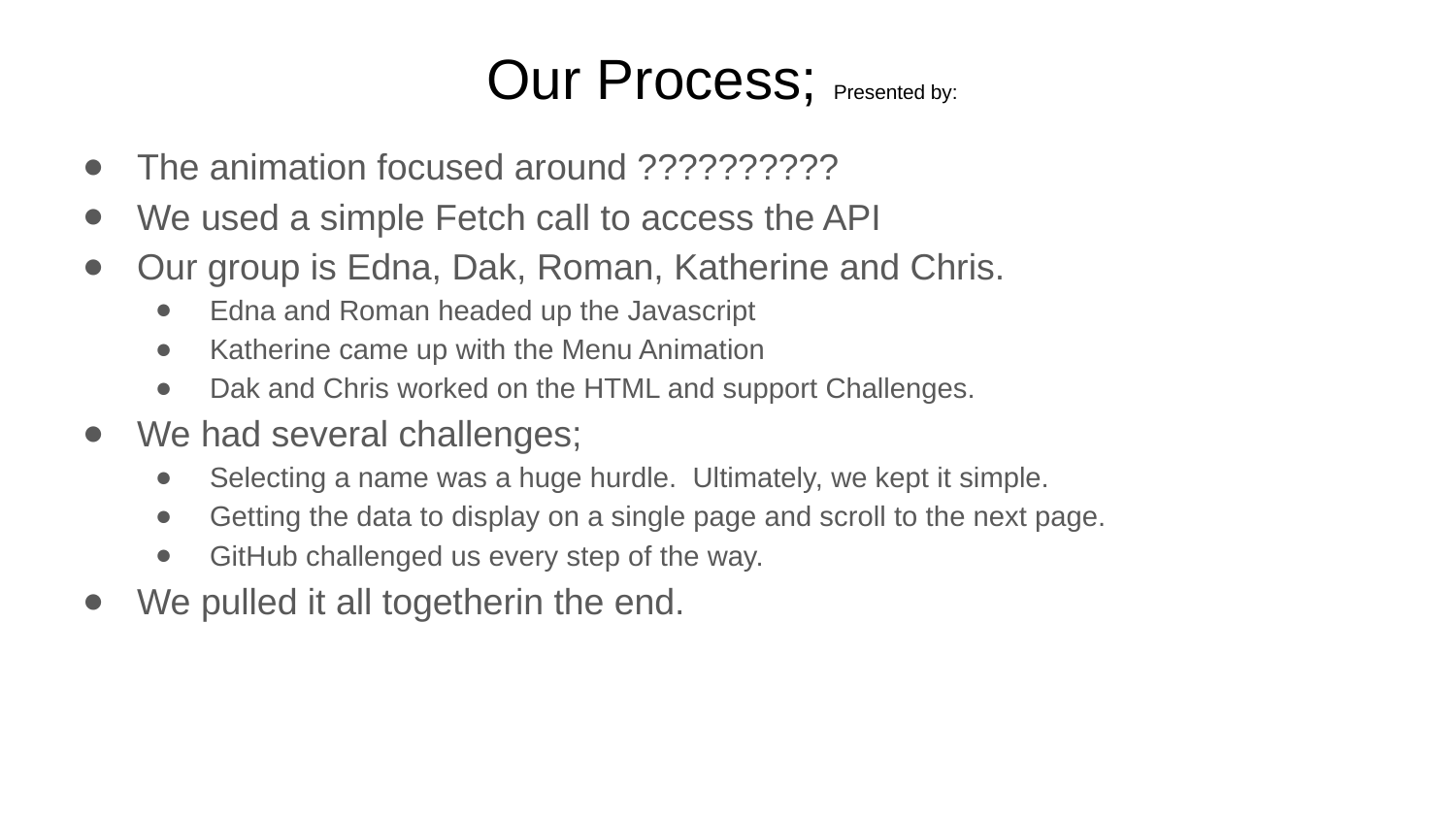

# Our Process; Presented by:
The animation focused around ??????????
We used a simple Fetch call to access the API
Our group is Edna, Dak, Roman, Katherine and Chris.
Edna and Roman headed up the Javascript
Katherine came up with the Menu Animation
Dak and Chris worked on the HTML and support Challenges.
We had several challenges;
Selecting a name was a huge hurdle.  Ultimately, we kept it simple.
Getting the data to display on a single page and scroll to the next page.
GitHub challenged us every step of the way.
We pulled it all togetherin the end.